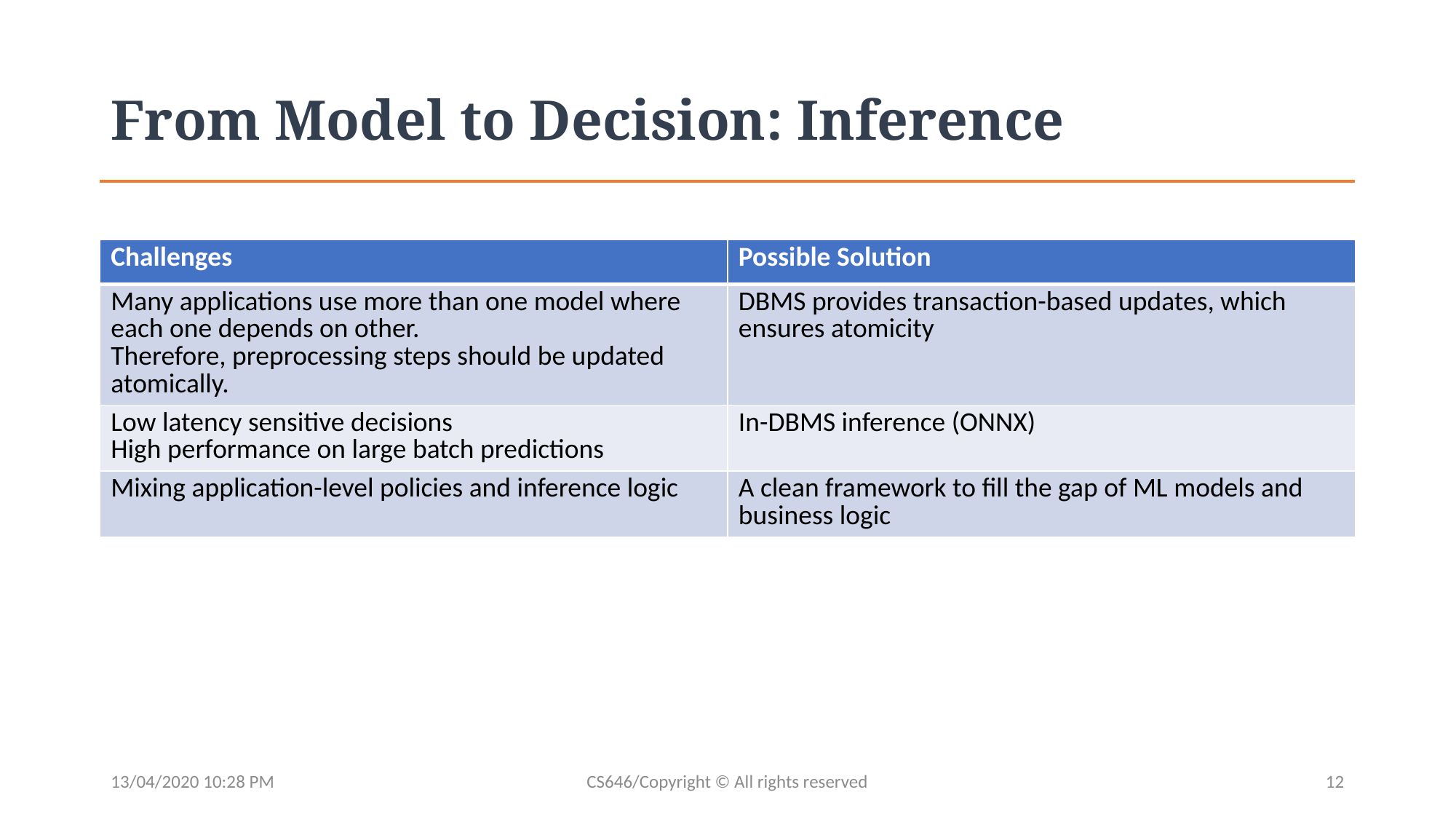

# From Model to Decision: Inference
| Challenges | Possible Solution |
| --- | --- |
| Many applications use more than one model where each one depends on other. Therefore, preprocessing steps should be updated atomically. | DBMS provides transaction-based updates, which ensures atomicity |
| Low latency sensitive decisions High performance on large batch predictions | In-DBMS inference (ONNX) |
| Mixing application-level policies and inference logic | A clean framework to fill the gap of ML models and business logic |
13/04/2020 10:28 PM
CS646/Copyright © All rights reserved
12